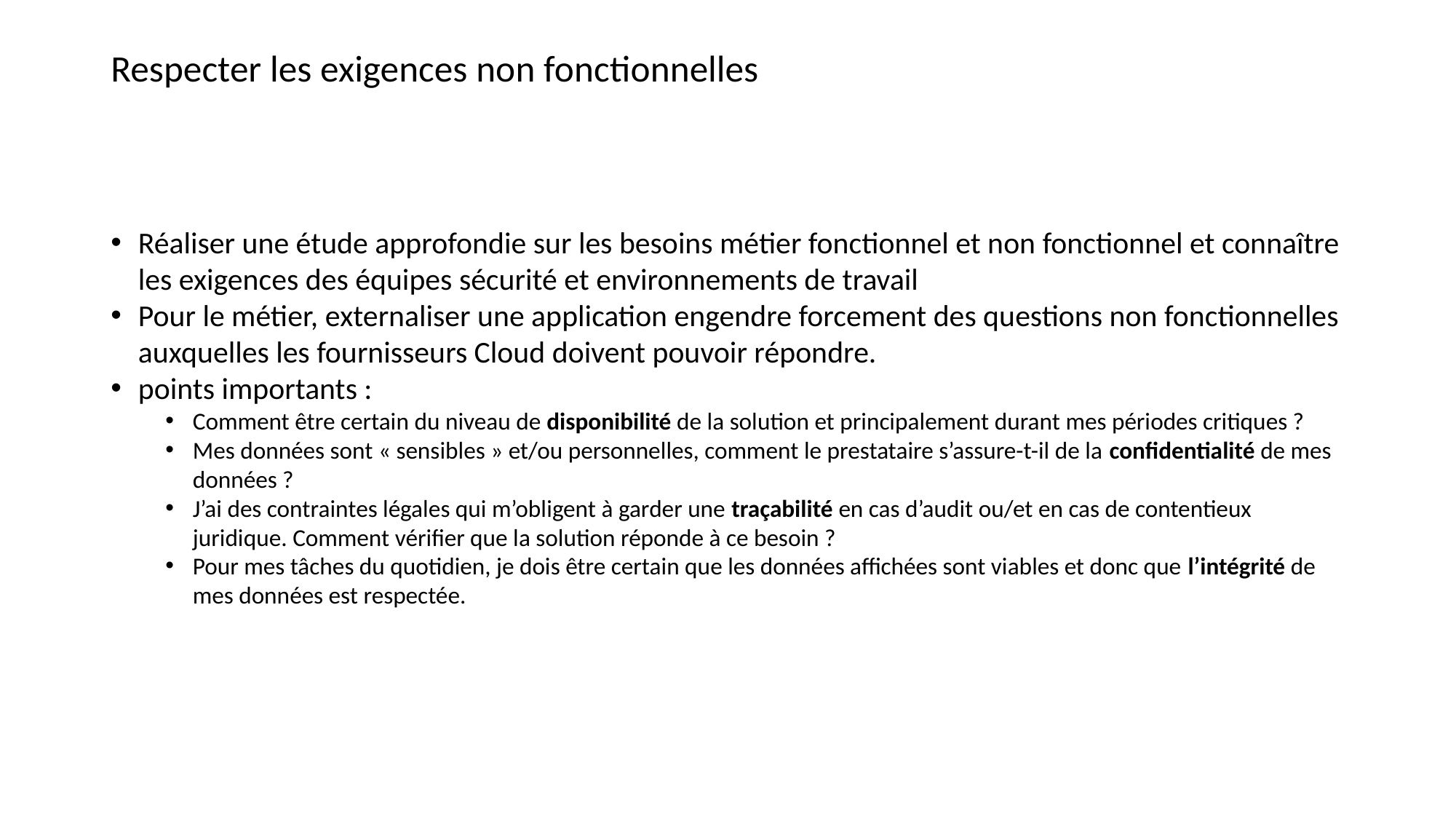

# Respecter les exigences non fonctionnelles
Réaliser une étude approfondie sur les besoins métier fonctionnel et non fonctionnel et connaître les exigences des équipes sécurité et environnements de travail
Pour le métier, externaliser une application engendre forcement des questions non fonctionnelles auxquelles les fournisseurs Cloud doivent pouvoir répondre.
points importants :
Comment être certain du niveau de disponibilité de la solution et principalement durant mes périodes critiques ?
Mes données sont « sensibles » et/ou personnelles, comment le prestataire s’assure-t-il de la confidentialité de mes données ?
J’ai des contraintes légales qui m’obligent à garder une traçabilité en cas d’audit ou/et en cas de contentieux juridique. Comment vérifier que la solution réponde à ce besoin ?
Pour mes tâches du quotidien, je dois être certain que les données affichées sont viables et donc que l’intégrité de mes données est respectée.